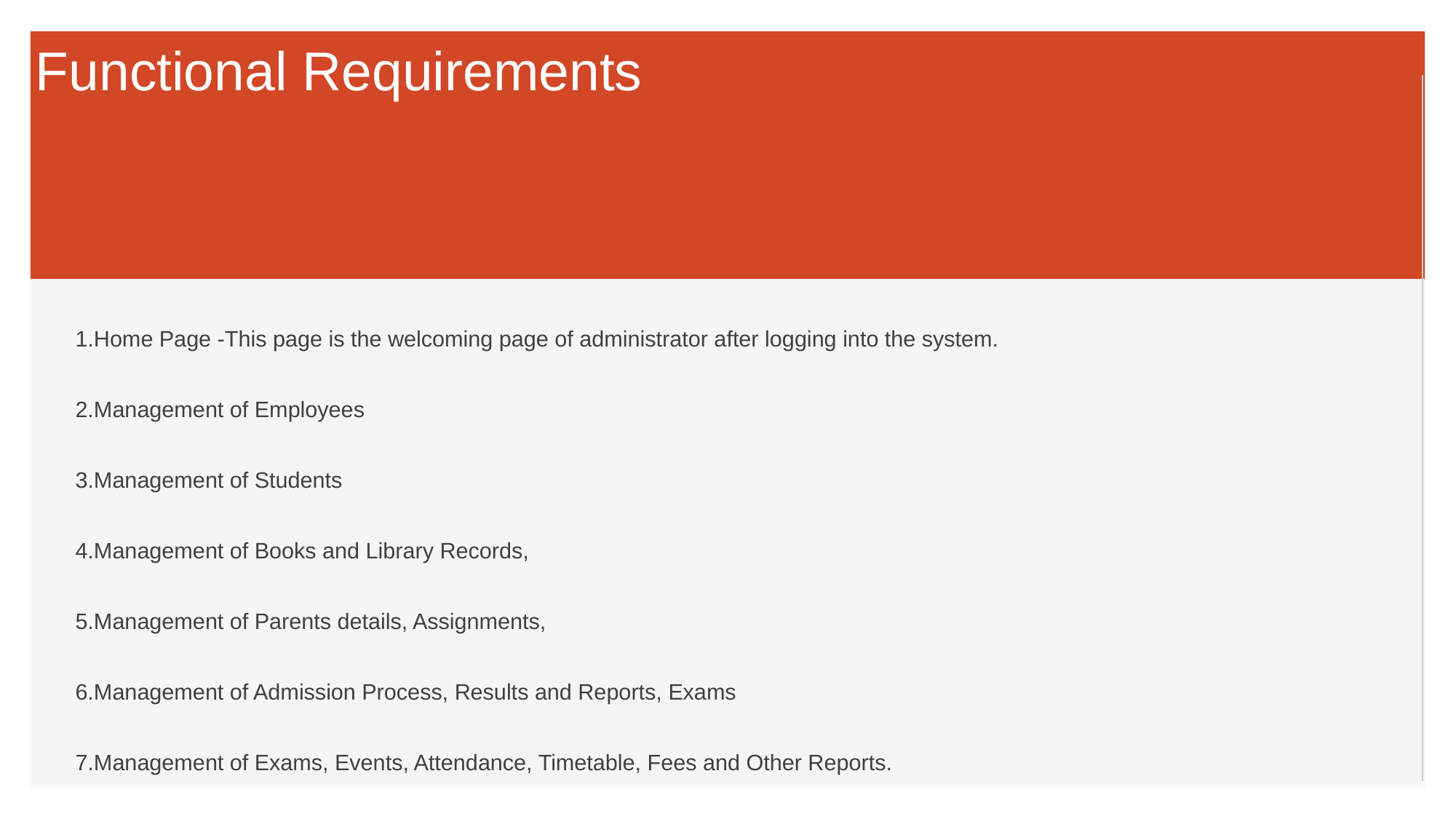

# Functional Requirements

1.Home Page -This page is the welcoming page of administrator after logging into the system.
2.Management of Employees
3.Management of Students
4.Management of Books and Library Records,
5.Management of Parents details, Assignments,
6.Management of Admission Process, Results and Reports, Exams
7.Management of Exams, Events, Attendance, Timetable, Fees and Other Reports.